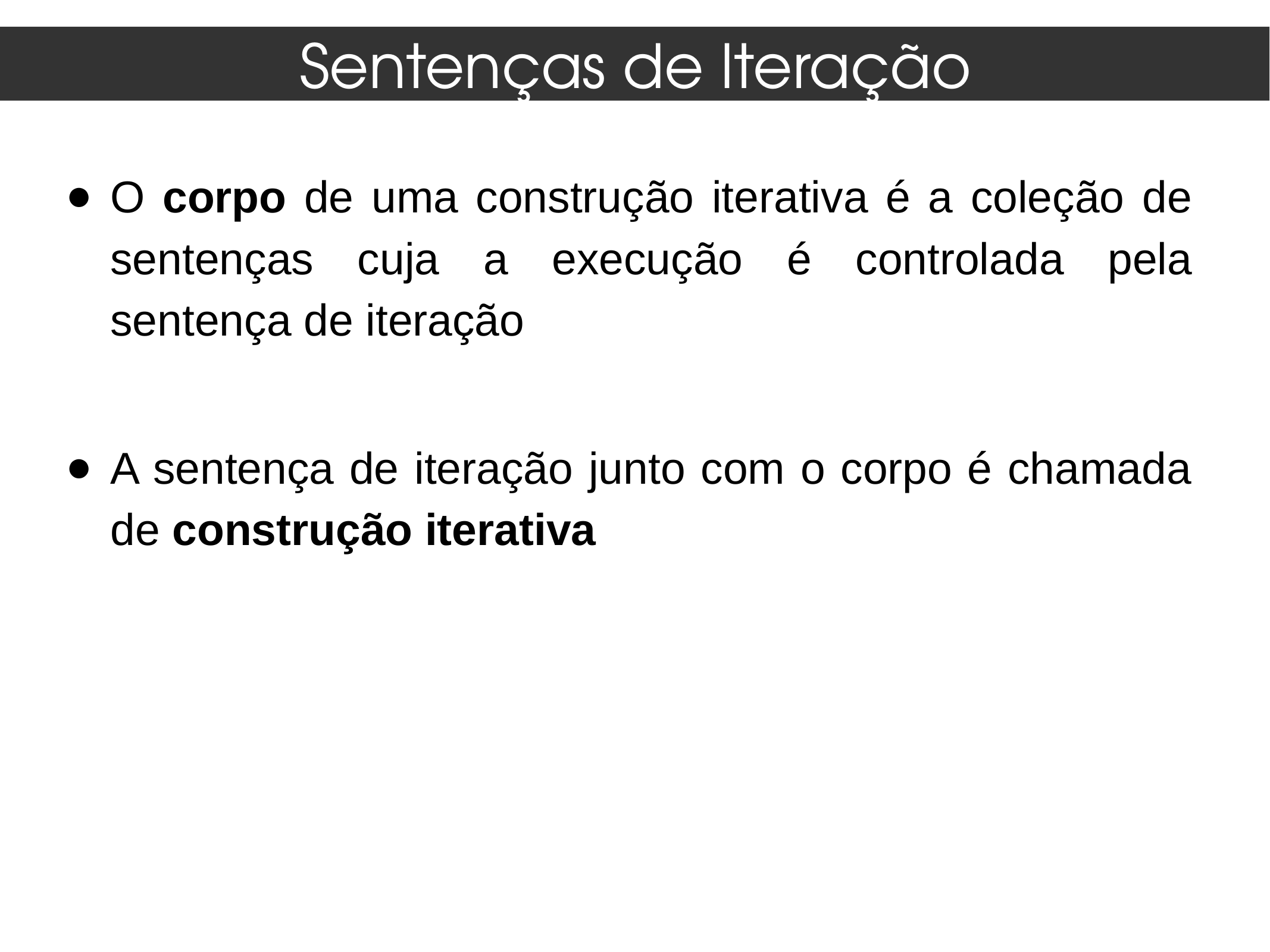

Sentenças de Iteração
O corpo de uma construção iterativa é a coleção de sentenças cuja a execução é controlada pela sentença de iteração

A sentença de iteração junto com o corpo é chamada de construção iterativa